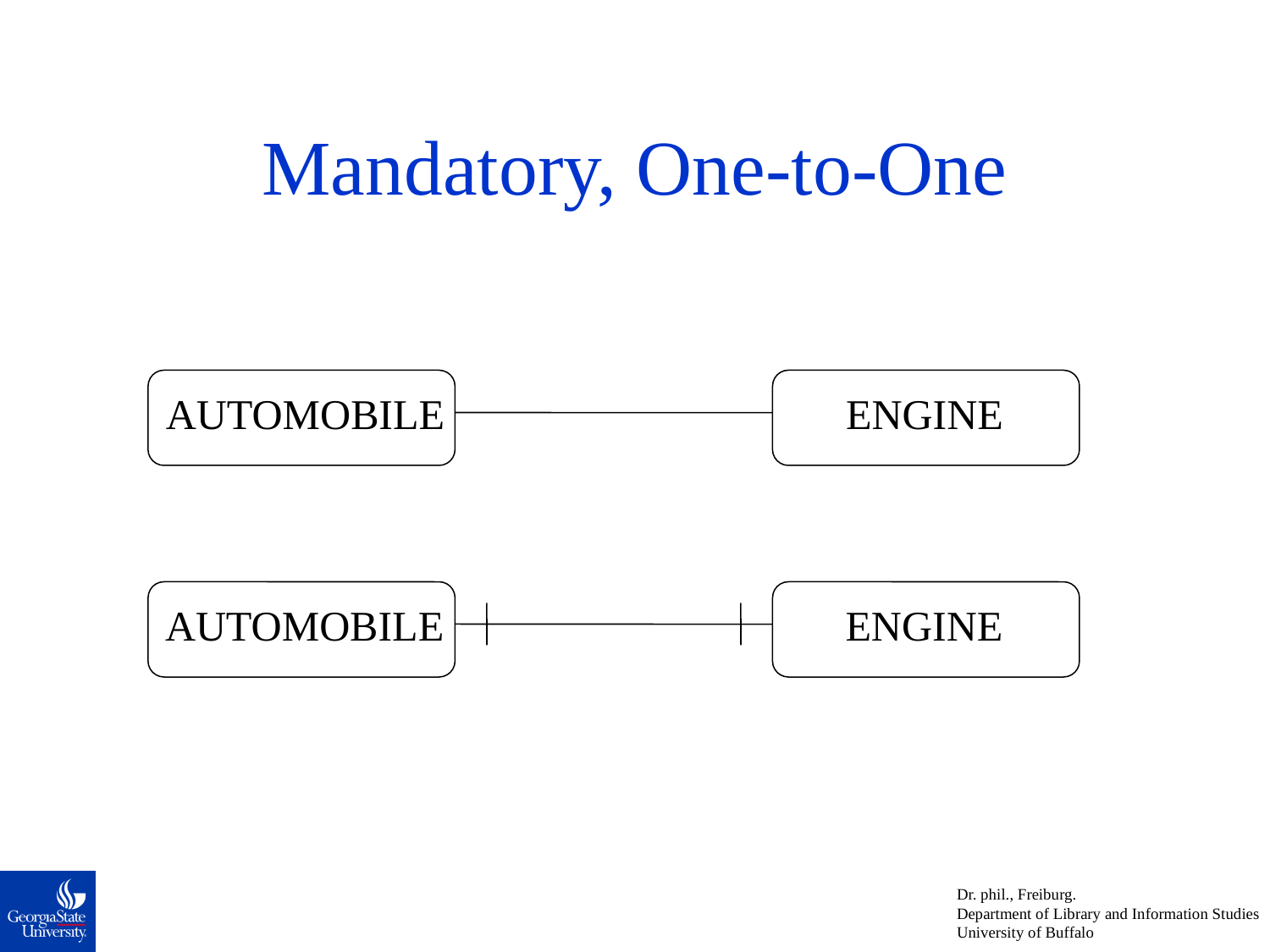

# Mandatory, One-to-One

AUTOMOBILE
ENGINE

AUTOMOBILE
ENGINE